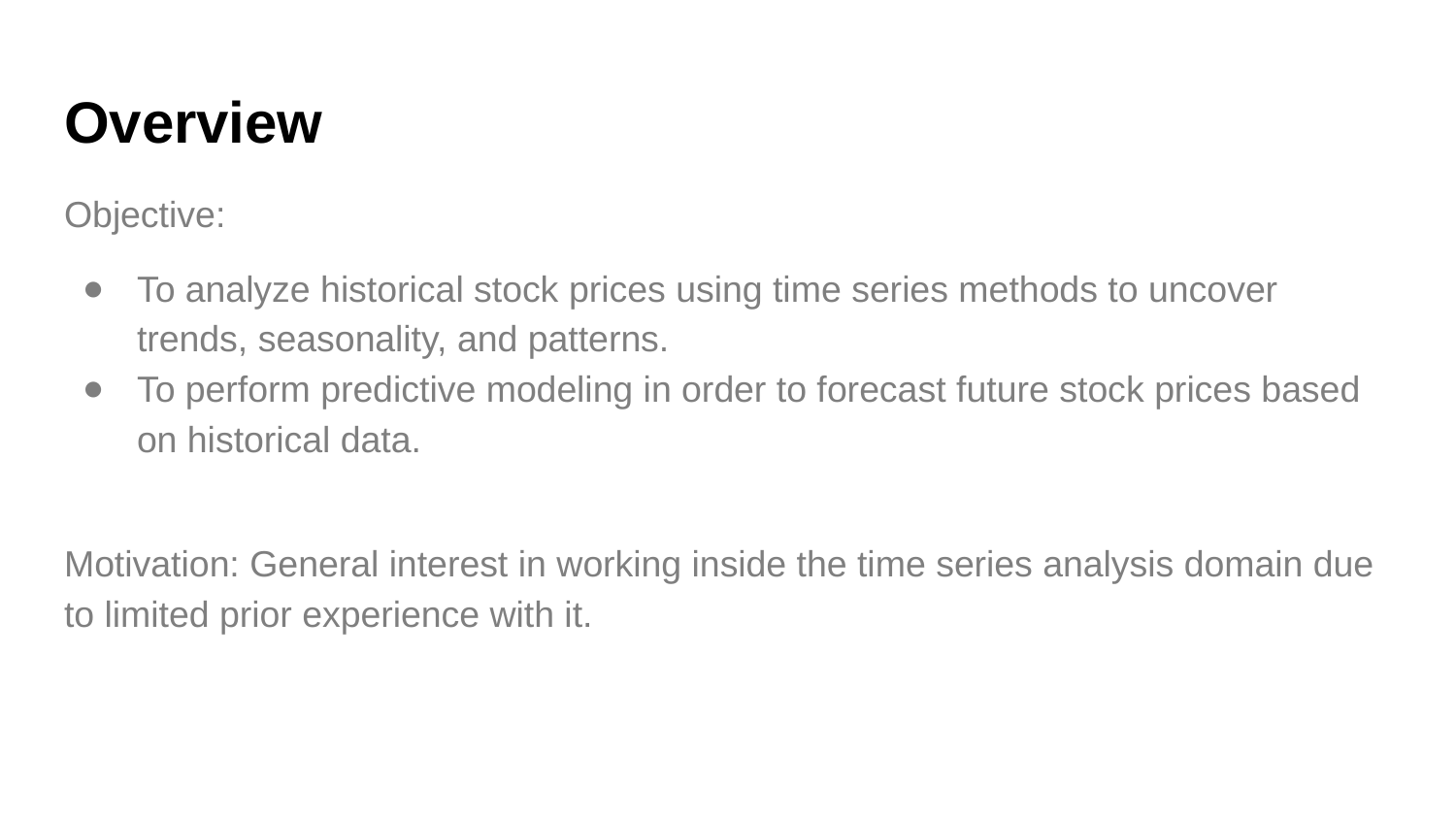

# Overview
Objective:
To analyze historical stock prices using time series methods to uncover trends, seasonality, and patterns.
To perform predictive modeling in order to forecast future stock prices based on historical data.
Motivation: General interest in working inside the time series analysis domain due to limited prior experience with it.